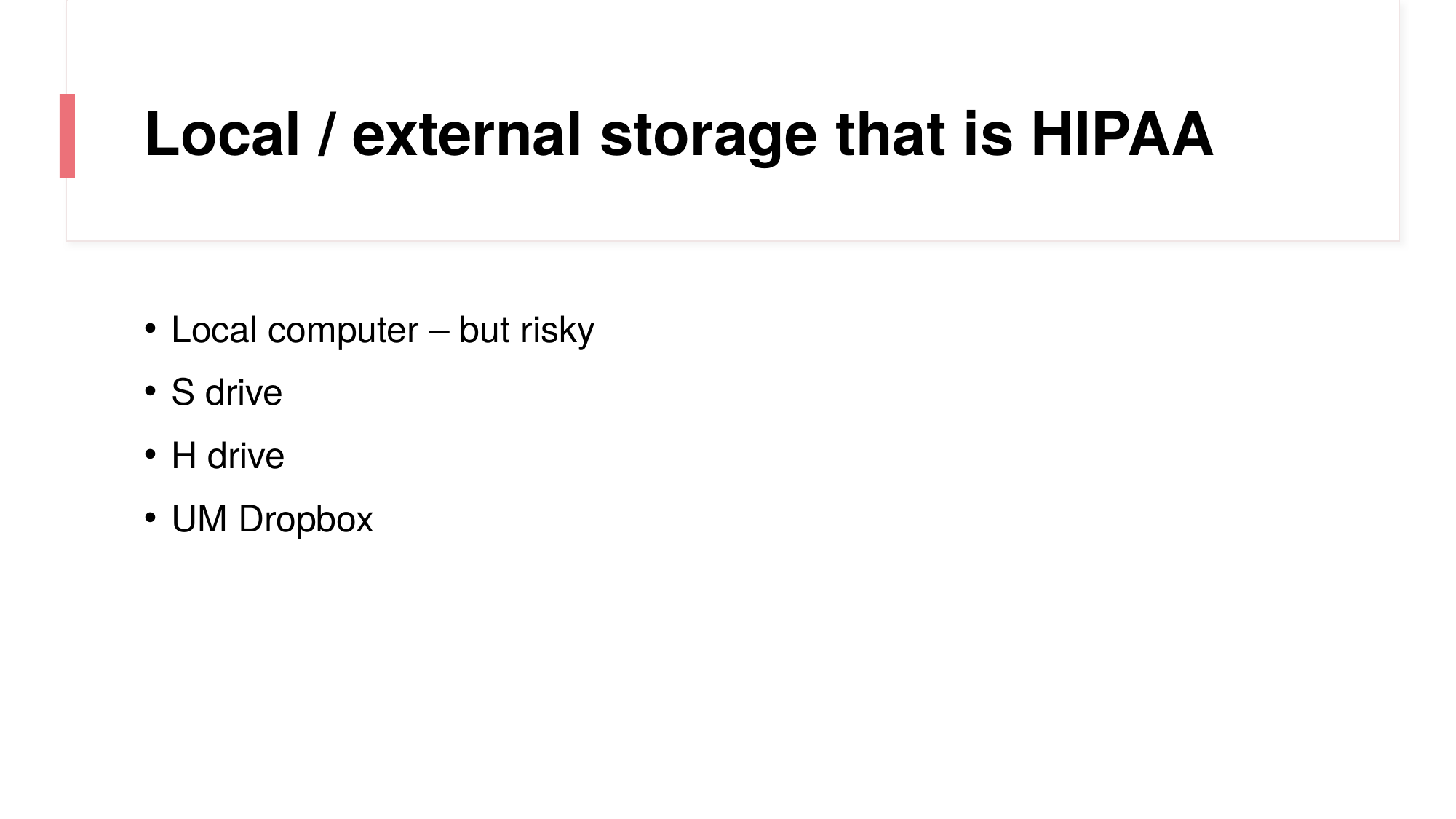

# Local / external storage that is HIPAA
Local computer – but risky
S drive
H drive
UM Dropbox